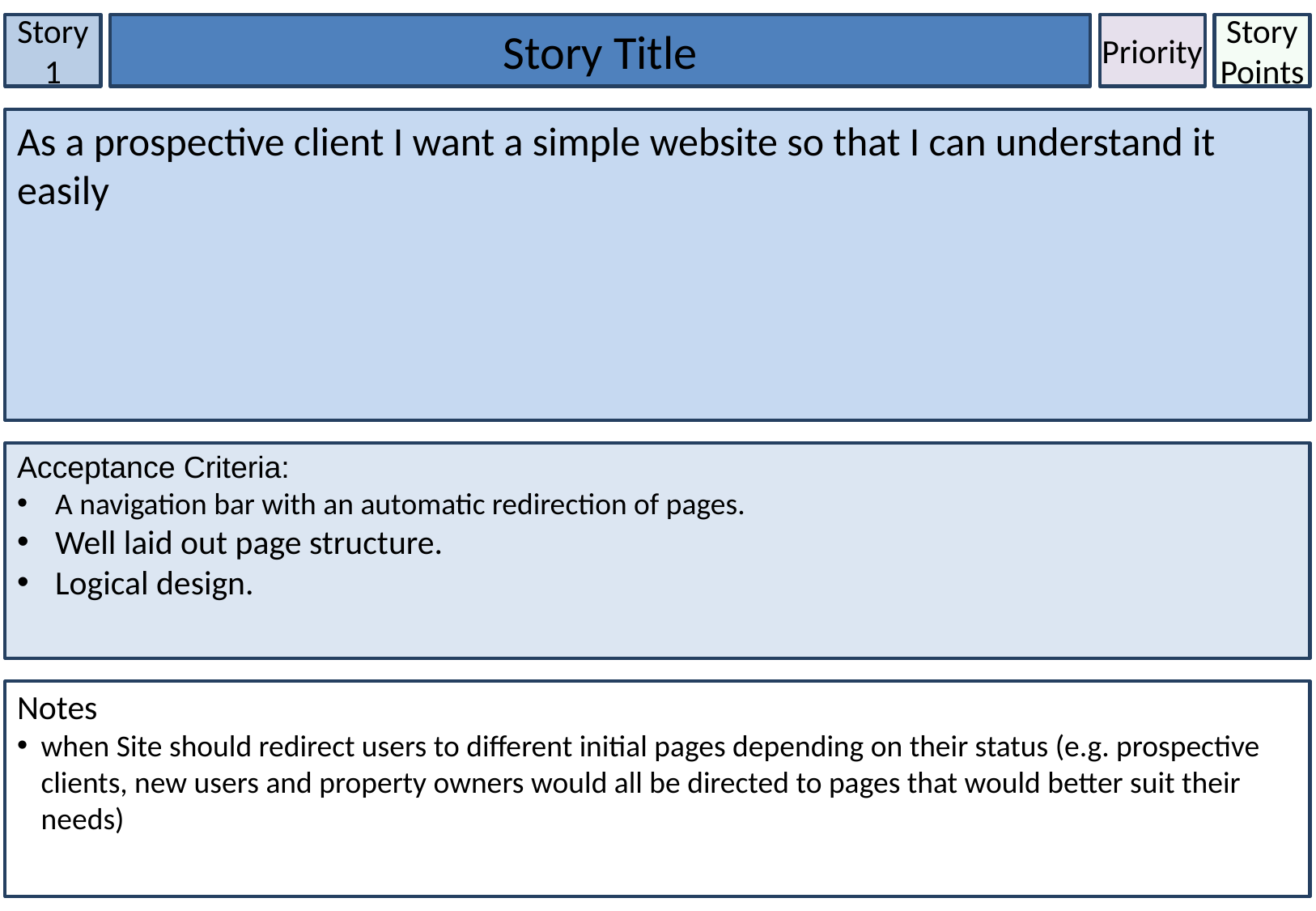

Story 1
Story Title
Priority
Story Points
As a prospective client I want a simple website so that I can understand it easily
Acceptance Criteria:
A navigation bar with an automatic redirection of pages.
Well laid out page structure.
Logical design.
Notes
when Site should redirect users to different initial pages depending on their status (e.g. prospective clients, new users and property owners would all be directed to pages that would better suit their needs)